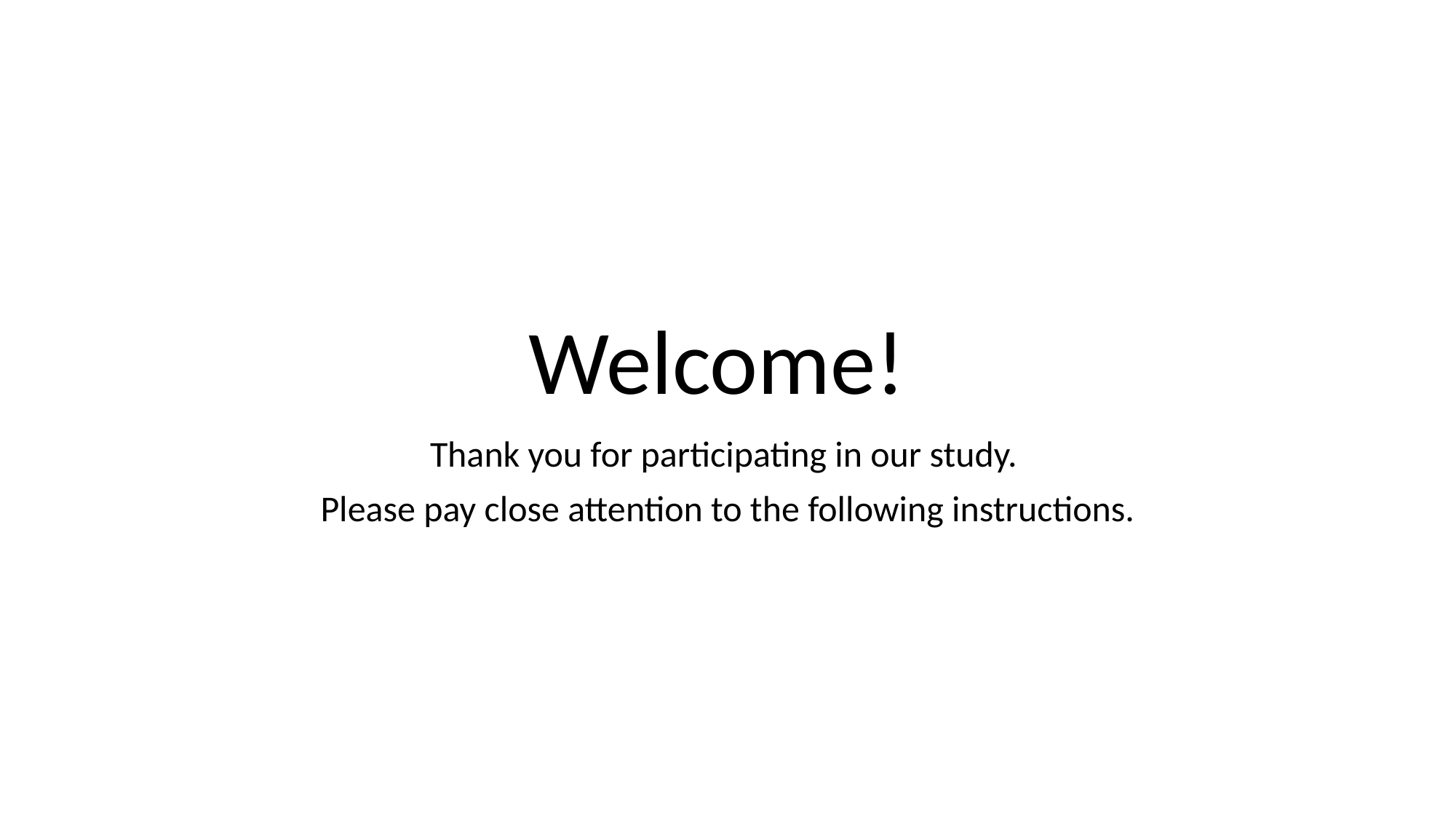

# Welcome!
Thank you for participating in our study.
Please pay close attention to the following instructions.